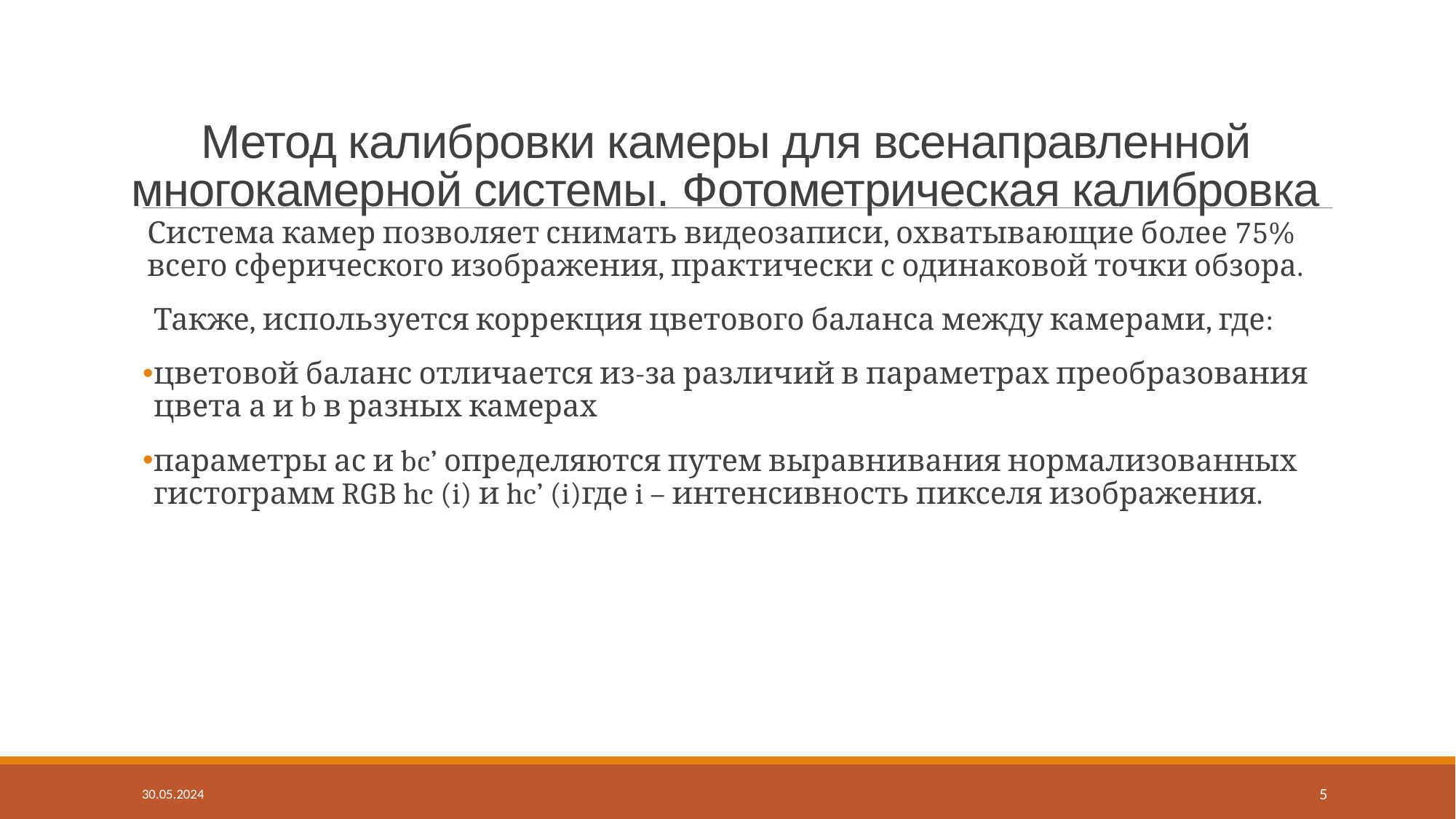

# Метод калибровки камеры для всенаправленной многокамерной системы. Фотометрическая калибровка
Система камер позволяет снимать видеозаписи, охватывающие более 75% всего сферического изображения, практически с одинаковой точки обзора.
Также, используется коррекция цветового баланса между камерами, где:
цветовой баланс отличается из-за различий в параметрах преобразования цвета а и b в разных камерах
параметры ас и bc’ определяются путем выравнивания нормализованных гистограмм RGB hc (i) и hc’ (i)где i – интенсивность пикселя изображения.

30.05.2024
5